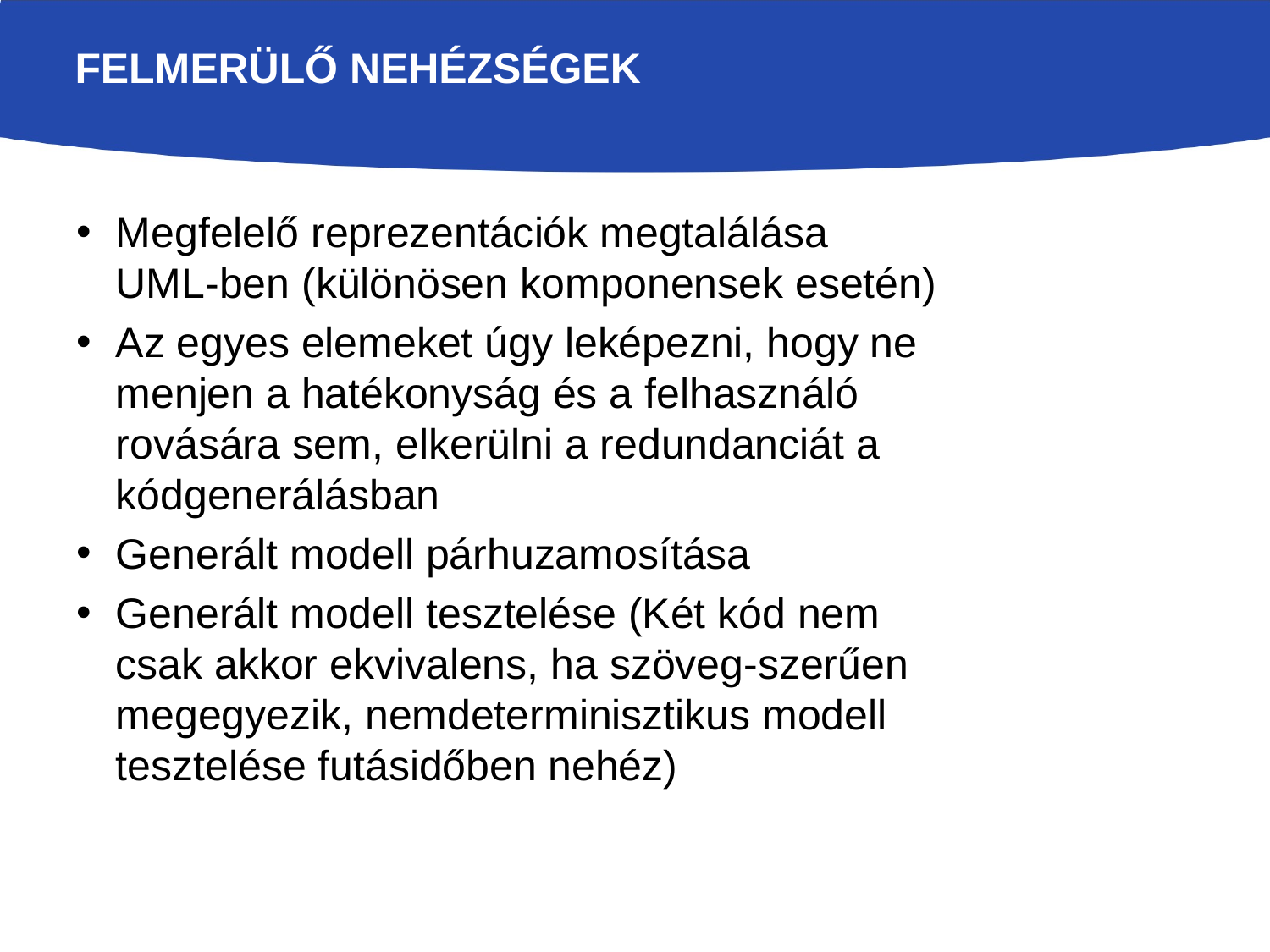

# Felmerülő nehézségek
Megfelelő reprezentációk megtalálása UML-ben (különösen komponensek esetén)
Az egyes elemeket úgy leképezni, hogy ne menjen a hatékonyság és a felhasználó rovására sem, elkerülni a redundanciát a kódgenerálásban
Generált modell párhuzamosítása
Generált modell tesztelése (Két kód nem csak akkor ekvivalens, ha szöveg-szerűen megegyezik, nemdeterminisztikus modell tesztelése futásidőben nehéz)